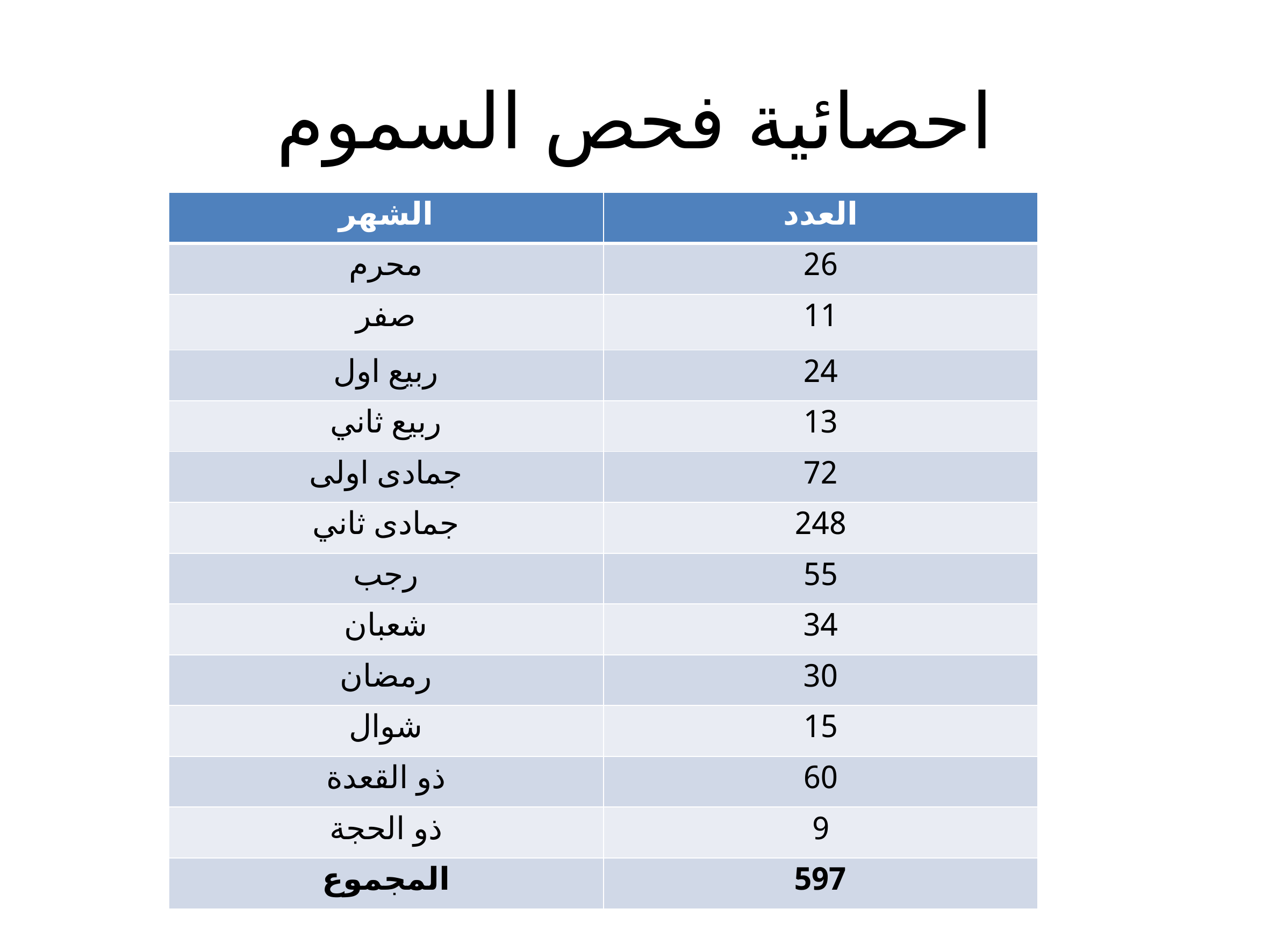

# احصائية فحص السموم
| الشهر | العدد |
| --- | --- |
| محرم | 26 |
| صفر | 11 |
| ربيع اول | 24 |
| ربيع ثاني | 13 |
| جمادى اولى | 72 |
| جمادى ثاني | 248 |
| رجب | 55 |
| شعبان | 34 |
| رمضان | 30 |
| شوال | 15 |
| ذو القعدة | 60 |
| ذو الحجة | 9 |
| المجموع | 597 |